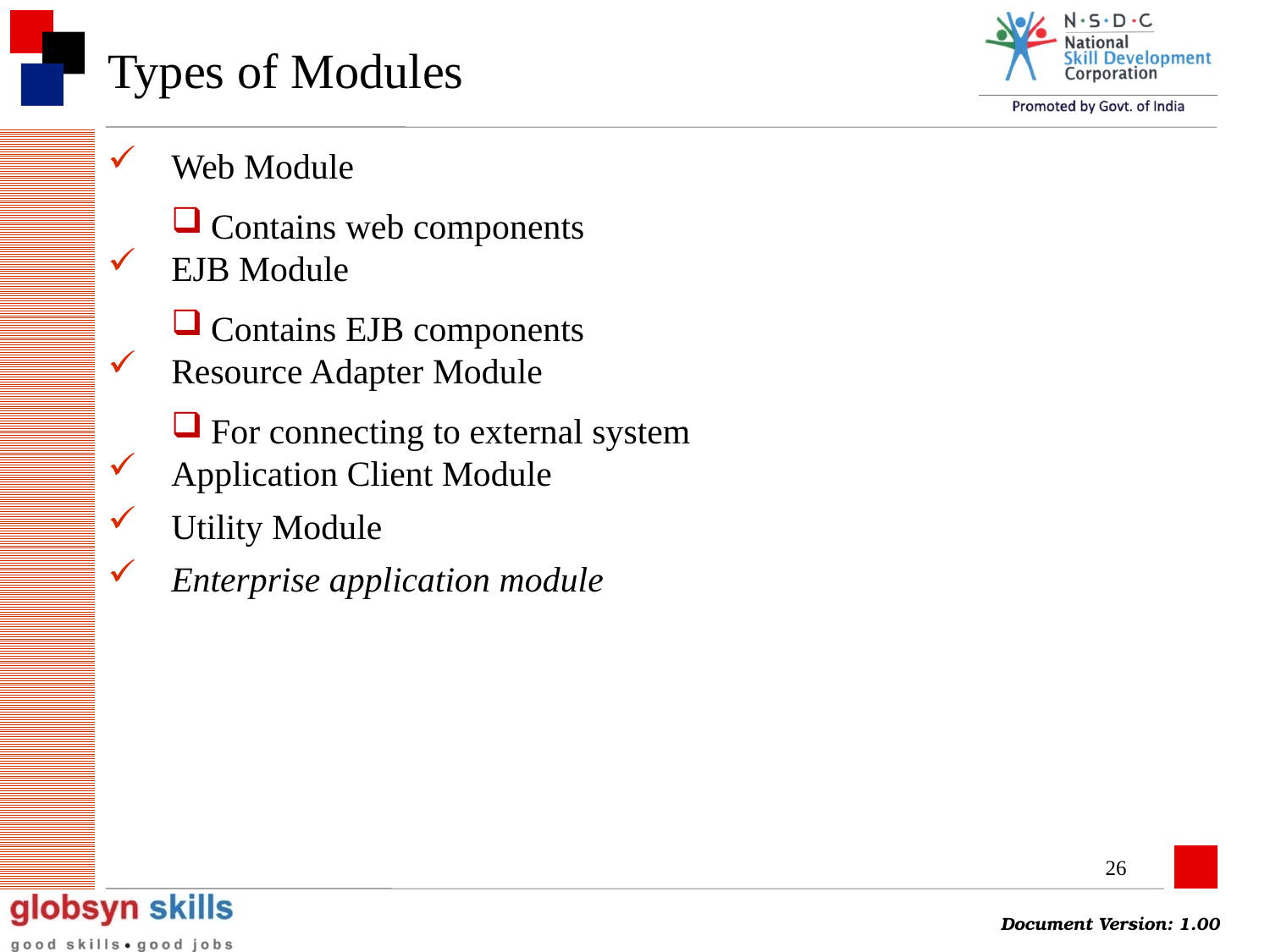

# Types of Modules
Web Module
Contains web components
EJB Module
Contains EJB components
Resource Adapter Module
For connecting to external system
Application Client Module
Utility Module
Enterprise application module